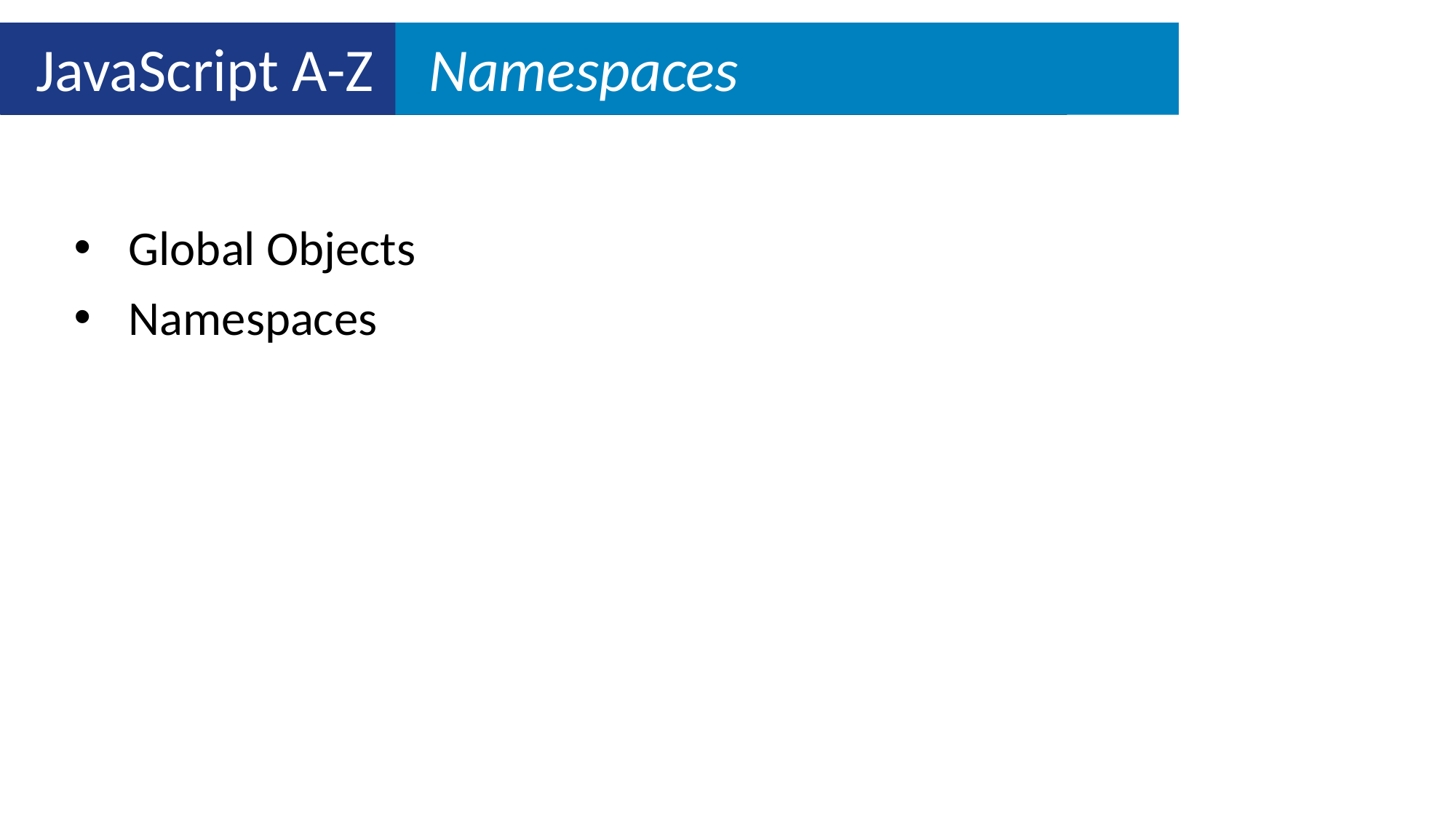

JavaScript A-Z | Sintaxe
JavaScript A-Z | ...
JavaScript A-Z    Namespaces
Global Objects
Namespaces